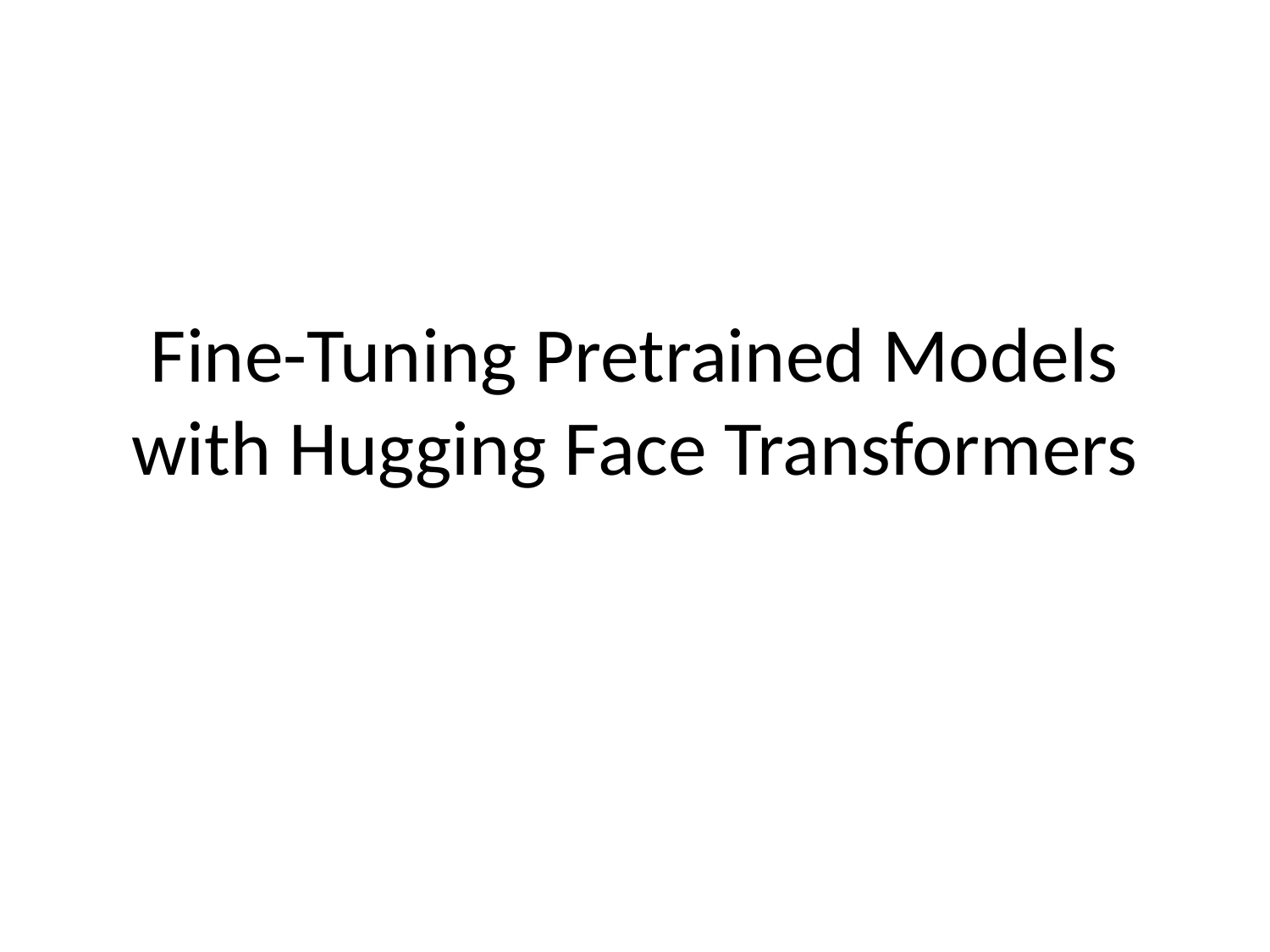

# Fine-Tuning Pretrained Models with Hugging Face Transformers